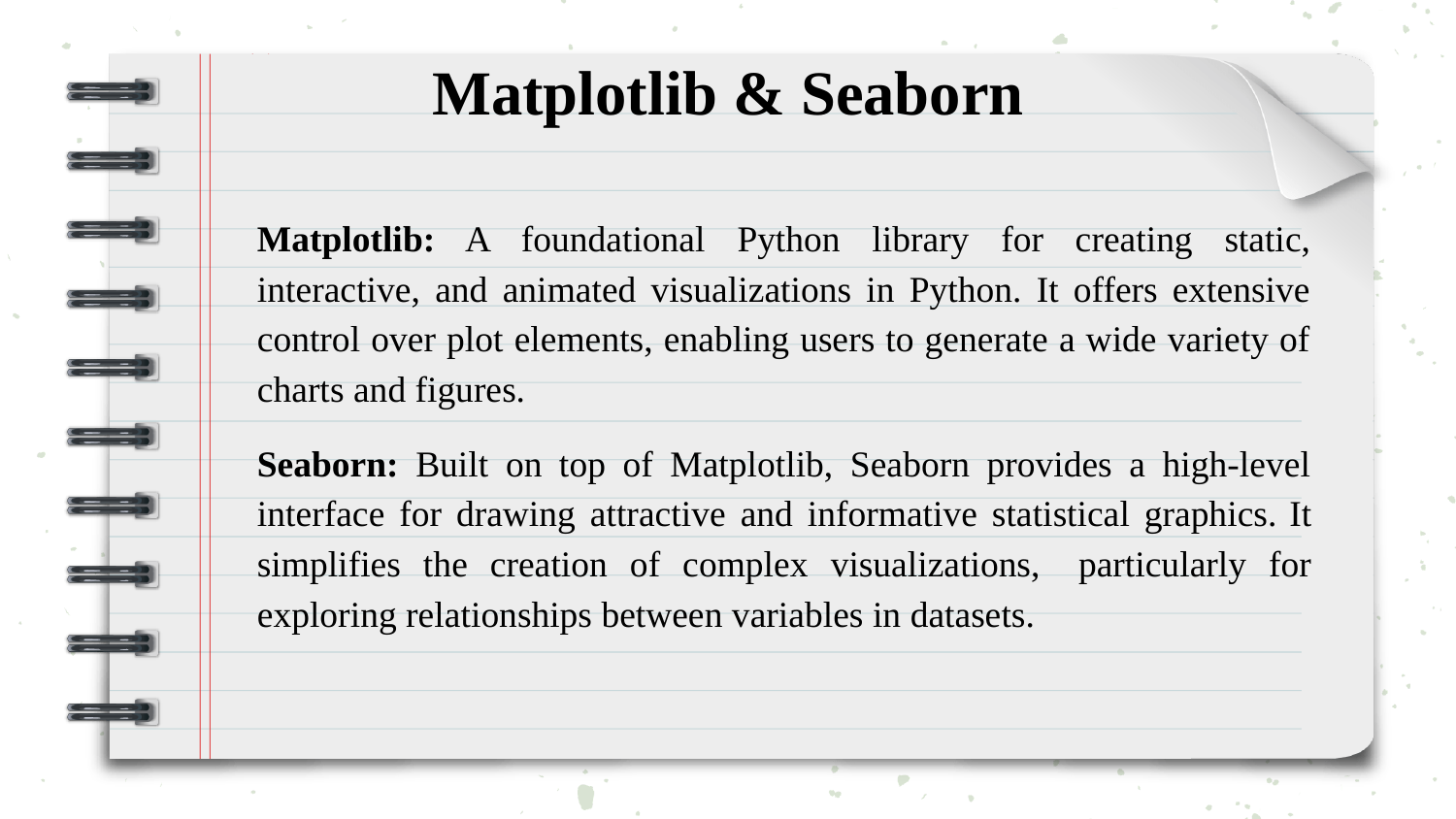

Matplotlib & Seaborn
Matplotlib: A foundational Python library for creating static, interactive, and animated visualizations in Python. It offers extensive control over plot elements, enabling users to generate a wide variety of charts and figures.
Seaborn: Built on top of Matplotlib, Seaborn provides a high-level interface for drawing attractive and informative statistical graphics. It simplifies the creation of complex visualizations,  particularly for exploring relationships between variables in datasets.